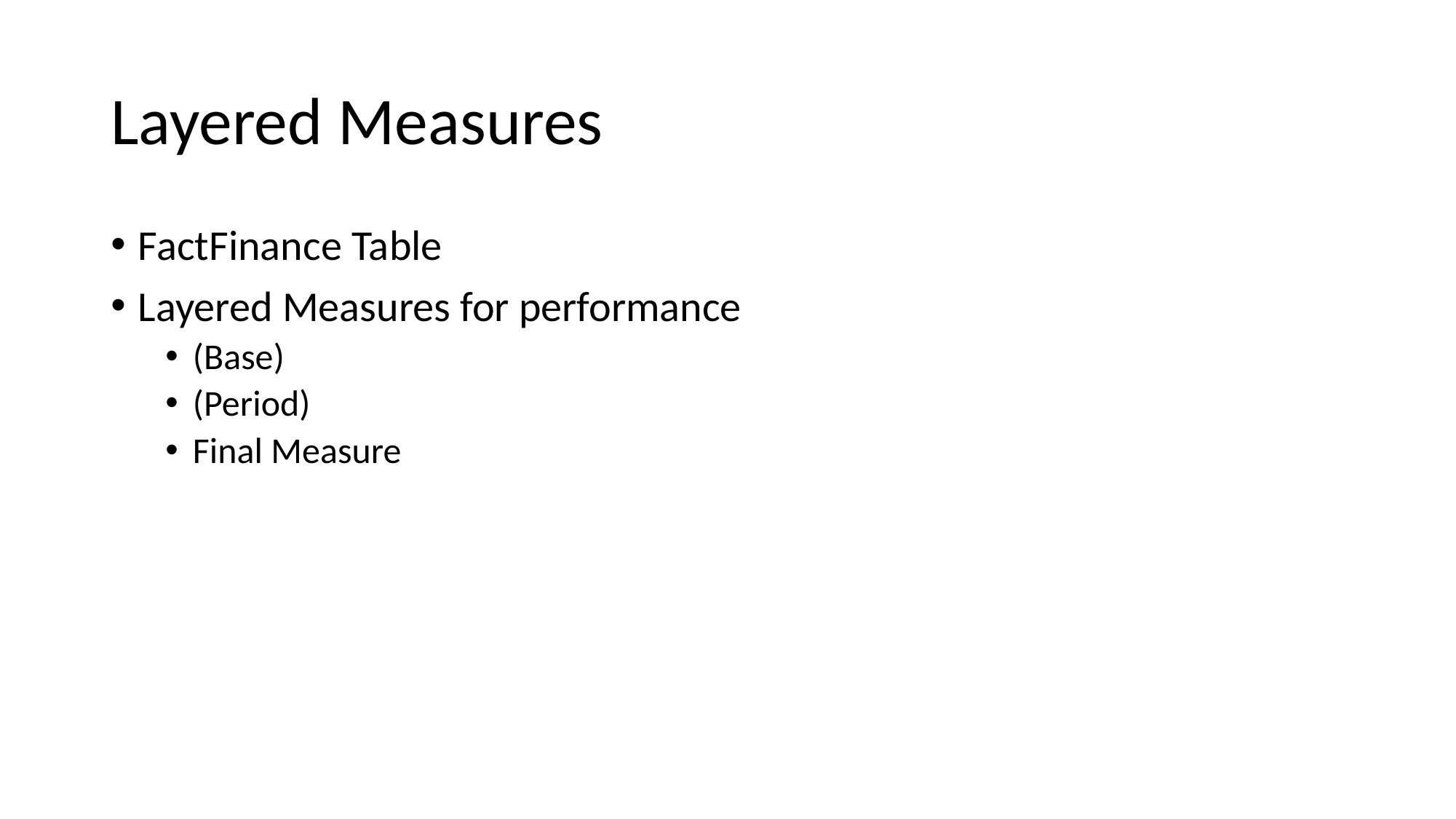

# Layered Measures
FactFinance Table
Layered Measures for performance
(Base)
(Period)
Final Measure